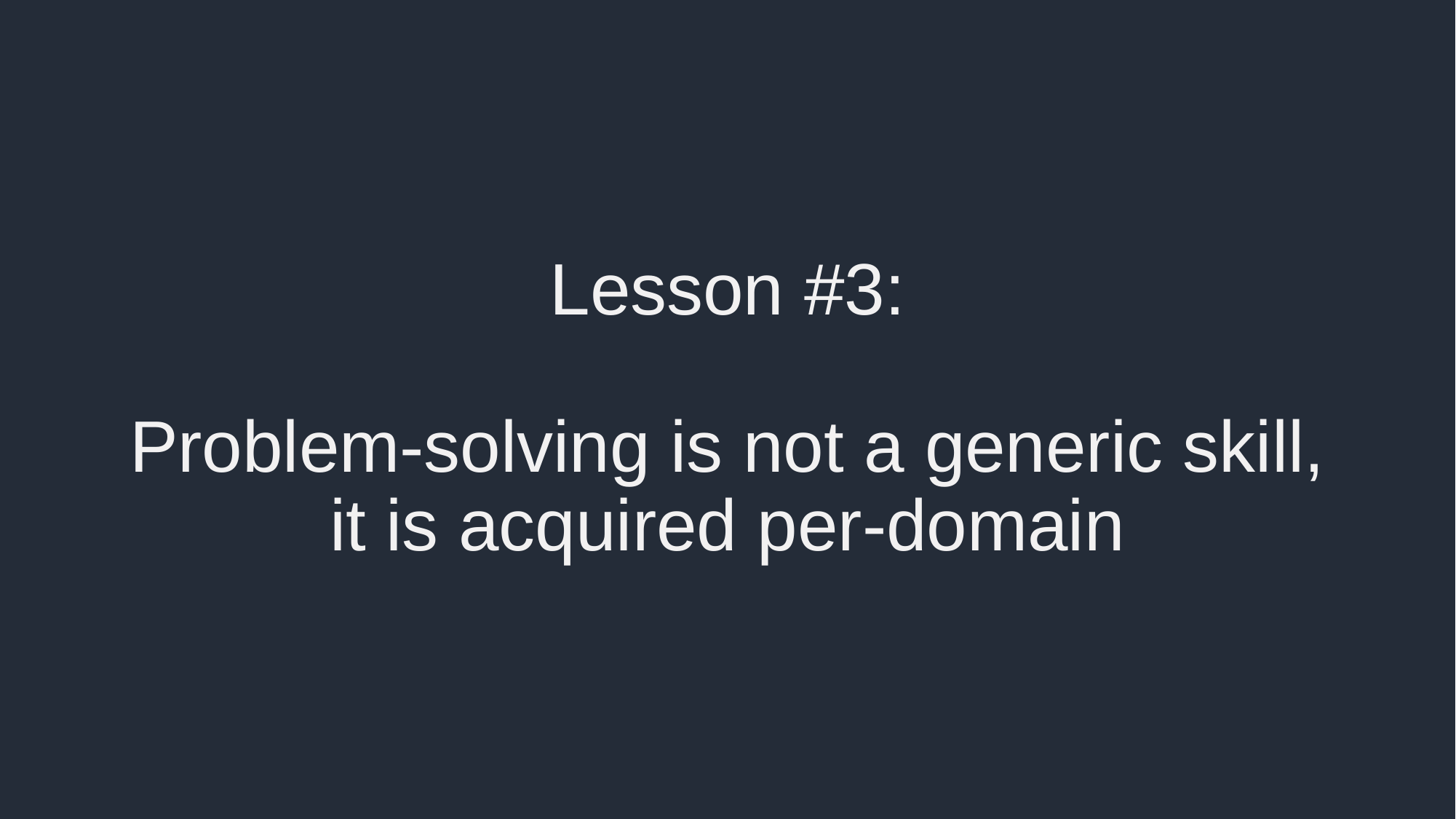

Lesson #3:

Problem-solving is not a generic skill, it is acquired per-domain